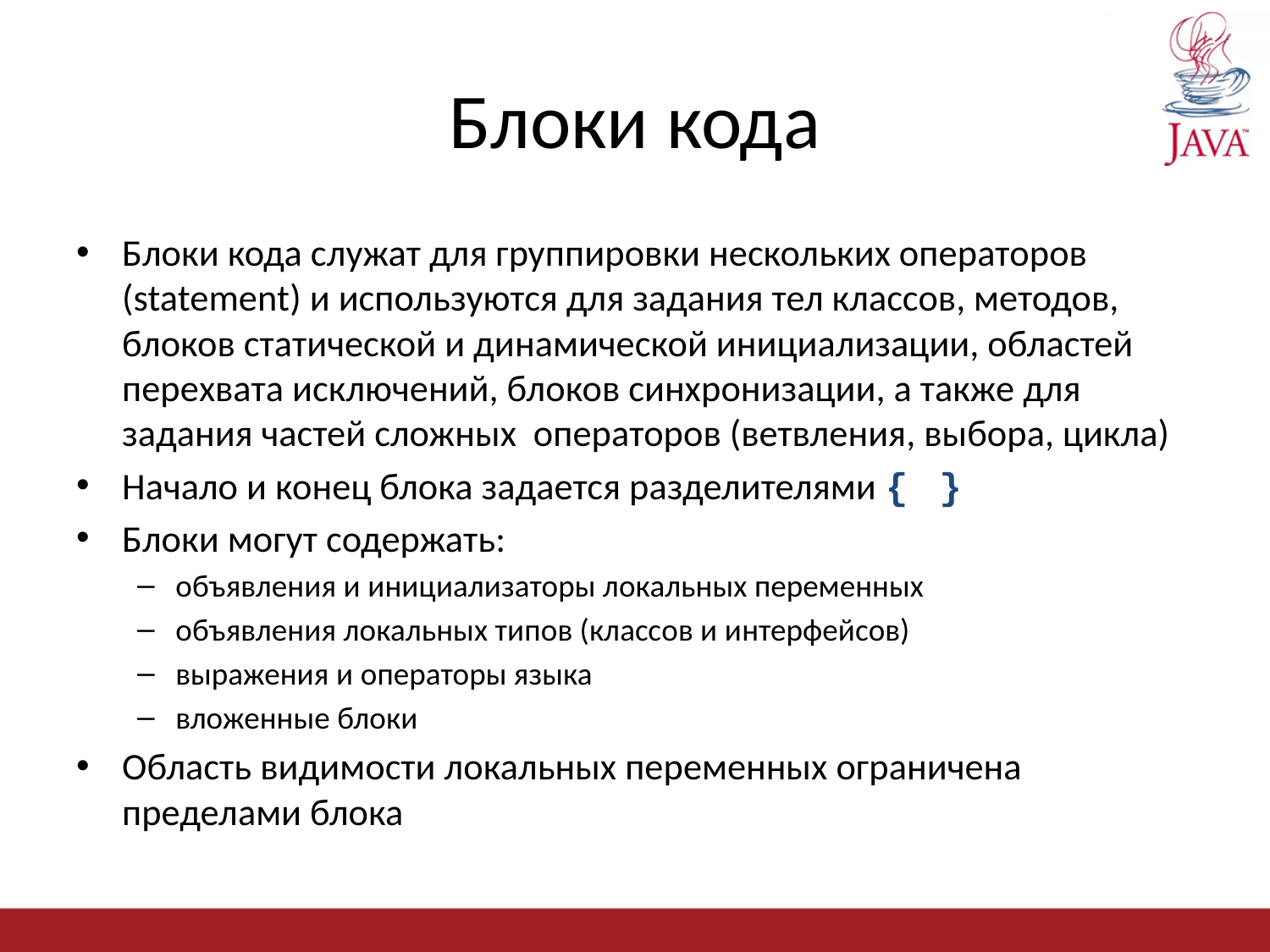

# Блоки кода
Блоки кода служат для группировки нескольких операторов (statement) и используются для задания тел классов, методов, блоков статической и динамической инициализации, областей перехвата исключений, блоков синхронизации, а также для задания частей сложных  операторов (ветвления, выбора, цикла)
Начало и конец блока задается разделителями {  }
Блоки могут содержать:
объявления и инициализаторы локальных переменных
объявления локальных типов (классов и интерфейсов)
выражения и операторы языка
вложенные блоки
Область видимости локальных переменных ограничена пределами блока